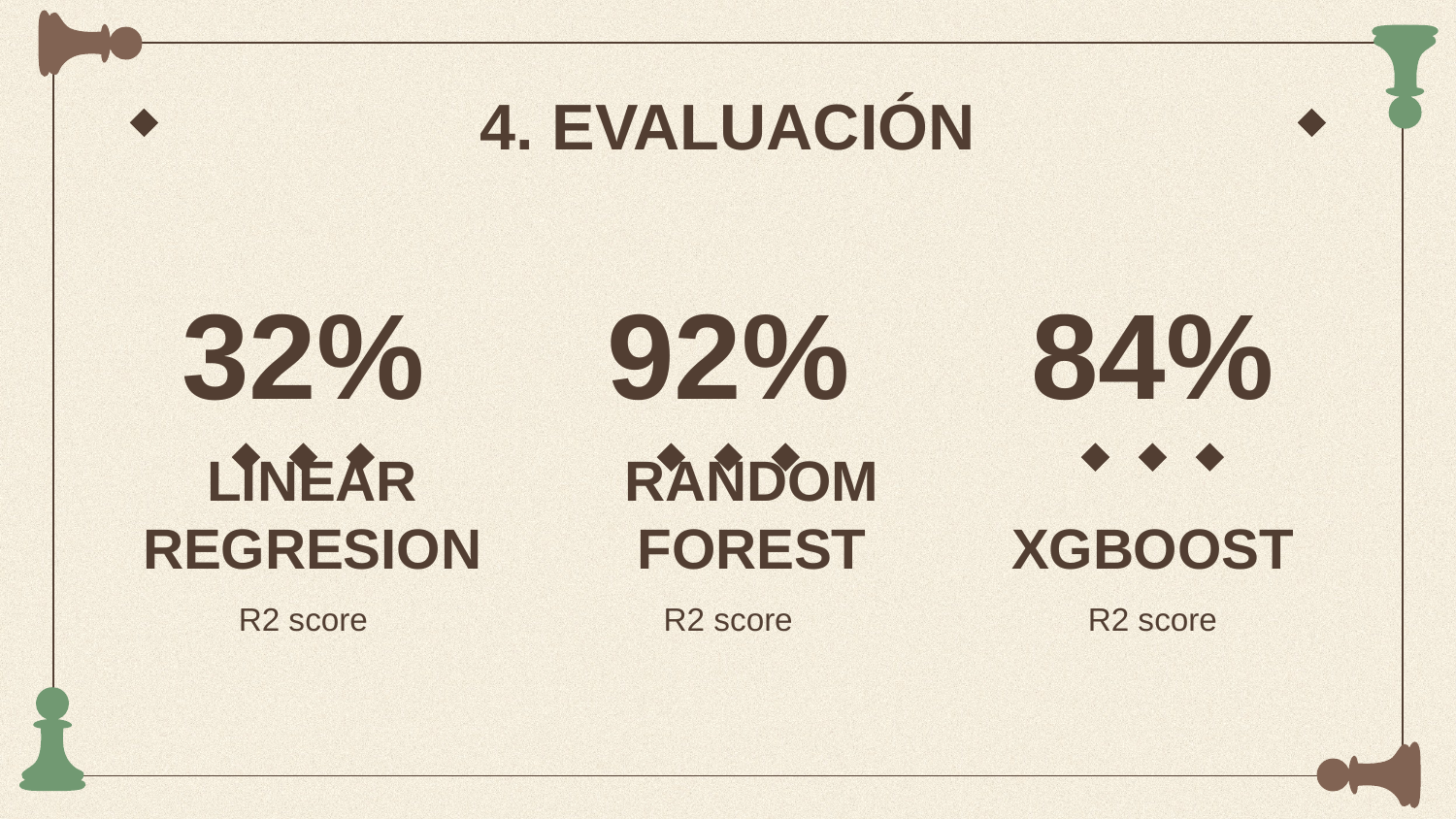

# 4. EVALUACIÓN

32%
92%
84%

LINEAR REGRESION
RANDOM FOREST
XGBOOST
R2 score
R2 score
R2 score